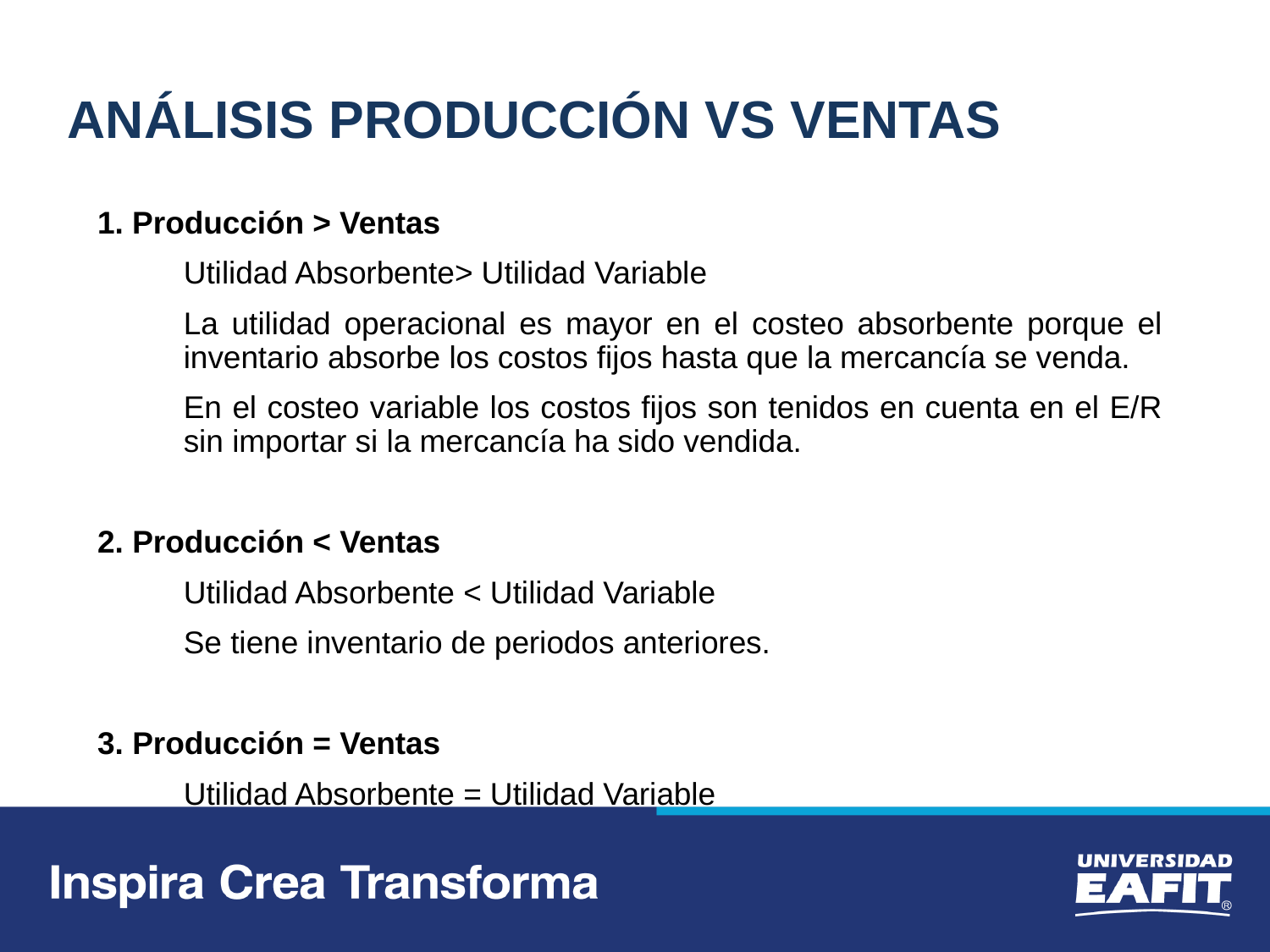

# ANÁLISIS PRODUCCIÓN VS VENTAS

1. Producción > Ventas
	Utilidad Absorbente> Utilidad Variable
	La utilidad operacional es mayor en el costeo absorbente porque el inventario absorbe los costos fijos hasta que la mercancía se venda.
	En el costeo variable los costos fijos son tenidos en cuenta en el E/R sin importar si la mercancía ha sido vendida.

2. Producción < Ventas
	Utilidad Absorbente < Utilidad Variable
	Se tiene inventario de periodos anteriores.

3. Producción = Ventas
	Utilidad Absorbente = Utilidad Variable